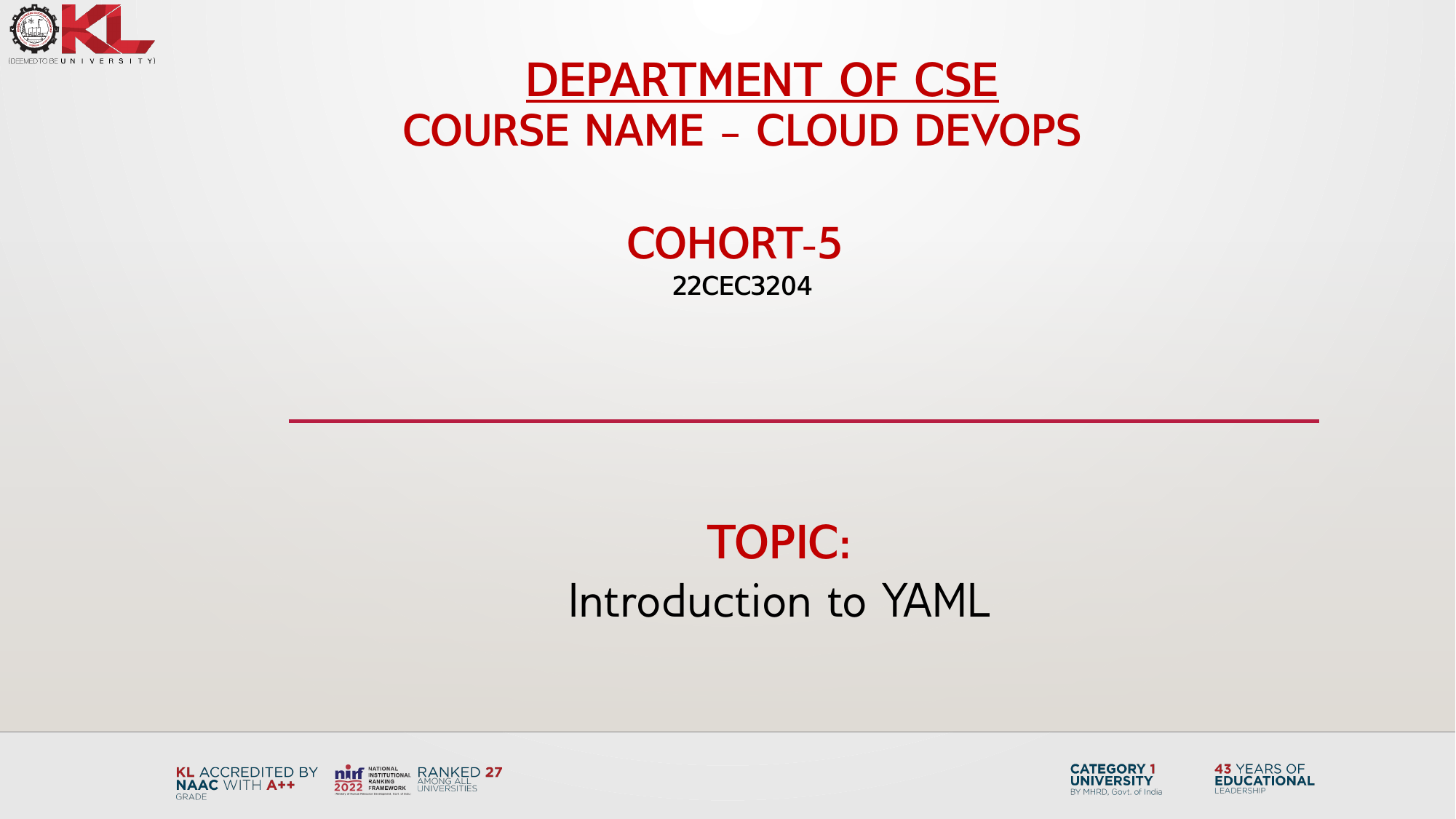

DEPARTMENT OF CSE
COURSE NAME – CLOUD DEVOPS

Cohort-5
22CEC3204

Topic:
Introduction to YAML